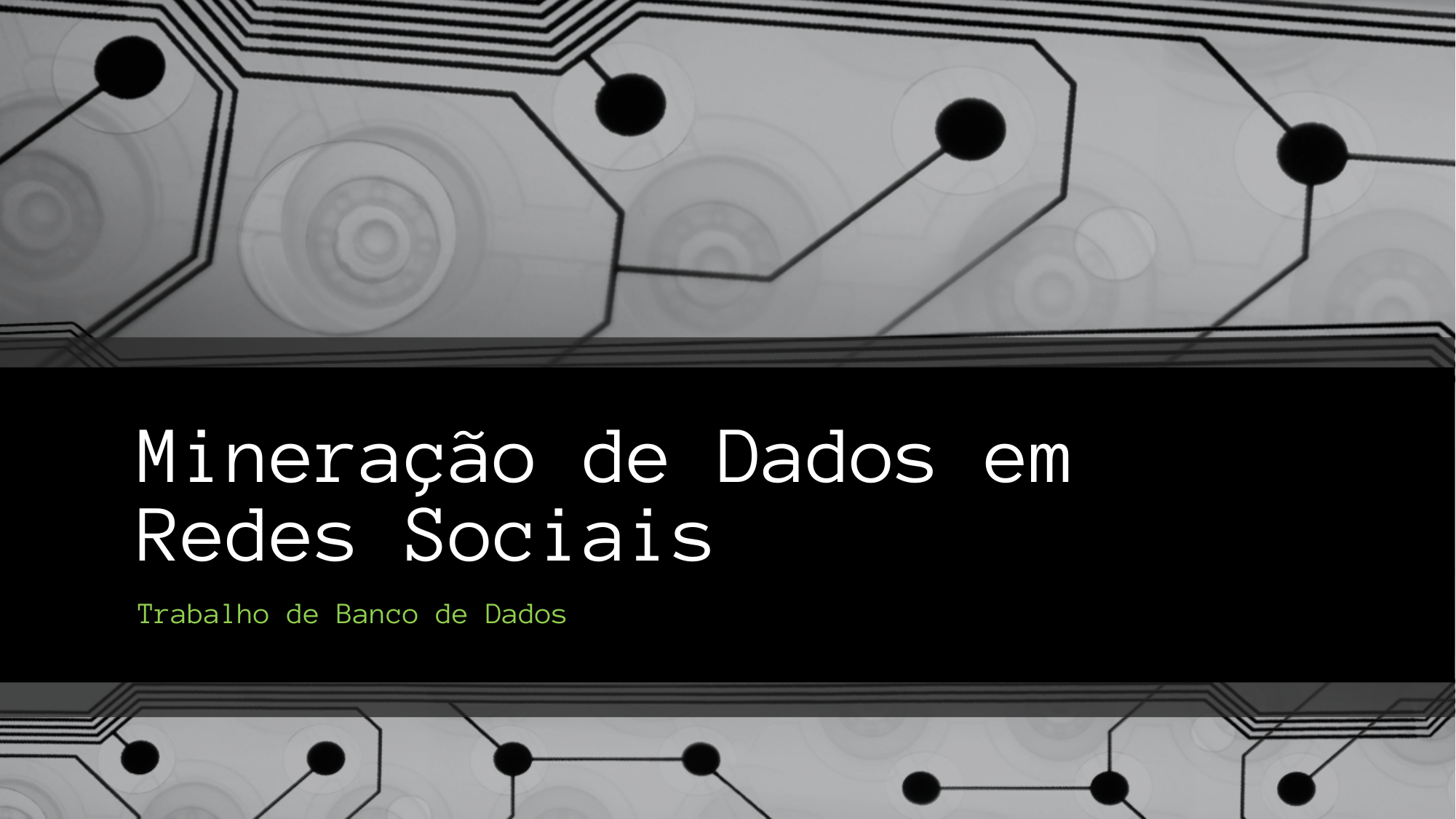

# Mineração de Dados em Redes Sociais
Trabalho de Banco de Dados